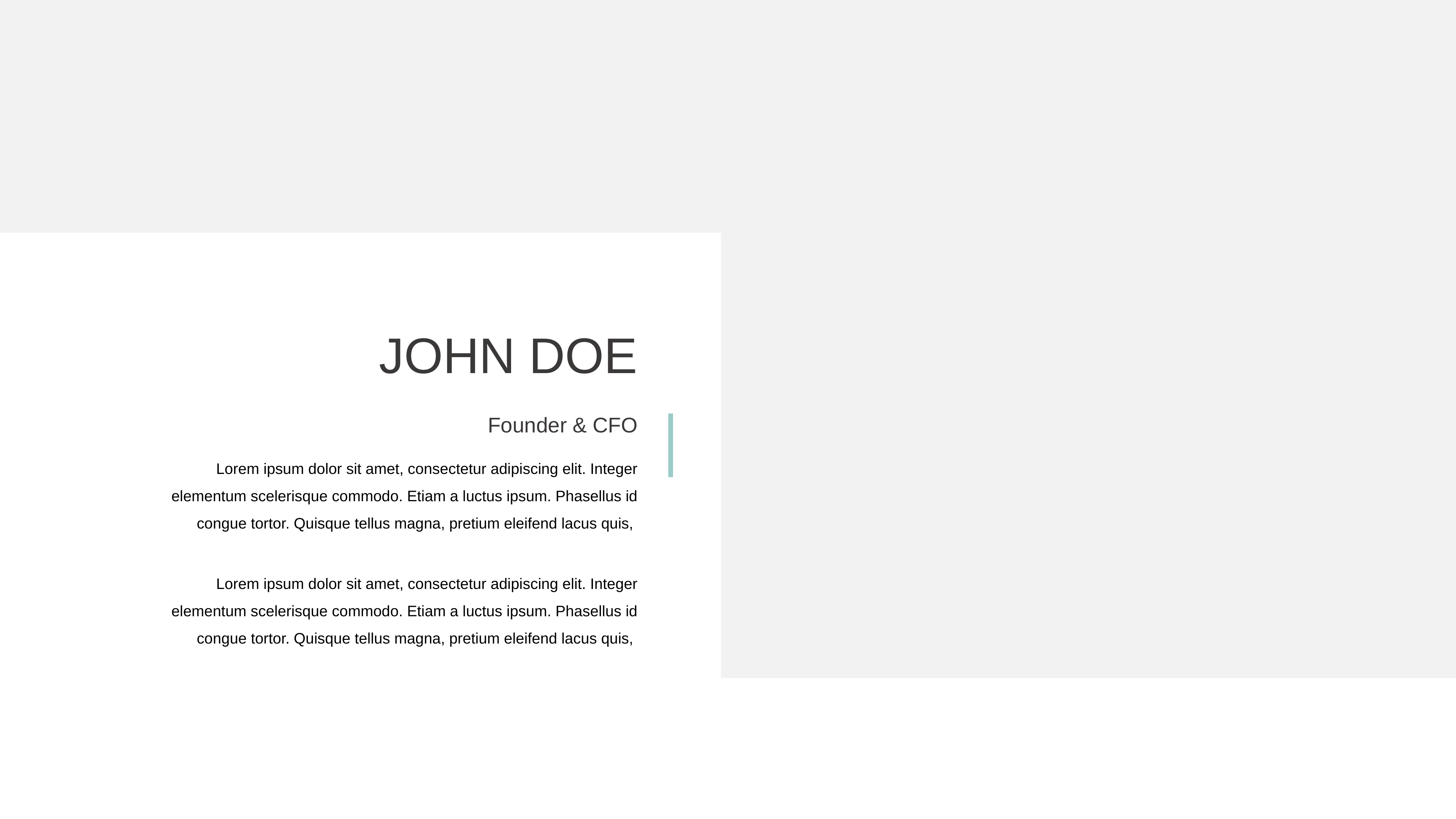

JOHN DOE
Founder & CFO
Lorem ipsum dolor sit amet, consectetur adipiscing elit. Integer elementum scelerisque commodo. Etiam a luctus ipsum. Phasellus id congue tortor. Quisque tellus magna, pretium eleifend lacus quis,
Lorem ipsum dolor sit amet, consectetur adipiscing elit. Integer elementum scelerisque commodo. Etiam a luctus ipsum. Phasellus id congue tortor. Quisque tellus magna, pretium eleifend lacus quis,